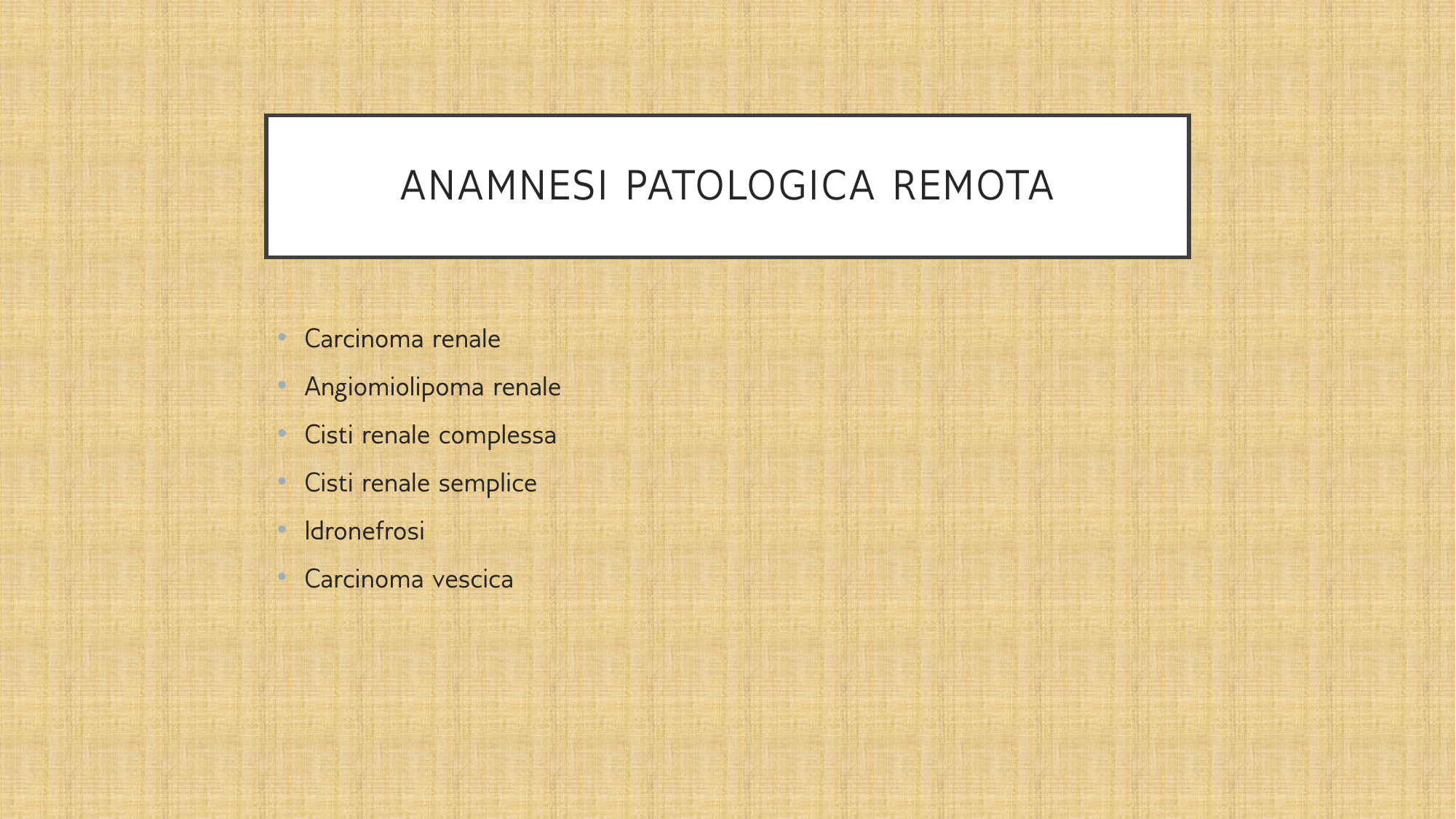

# ANAMNESI PATOLOGICA REMOTA
Carcinoma renale
Angiomiolipoma renale
Cisti renale complessa
Cisti renale semplice
Idronefrosi
Carcinoma vescica